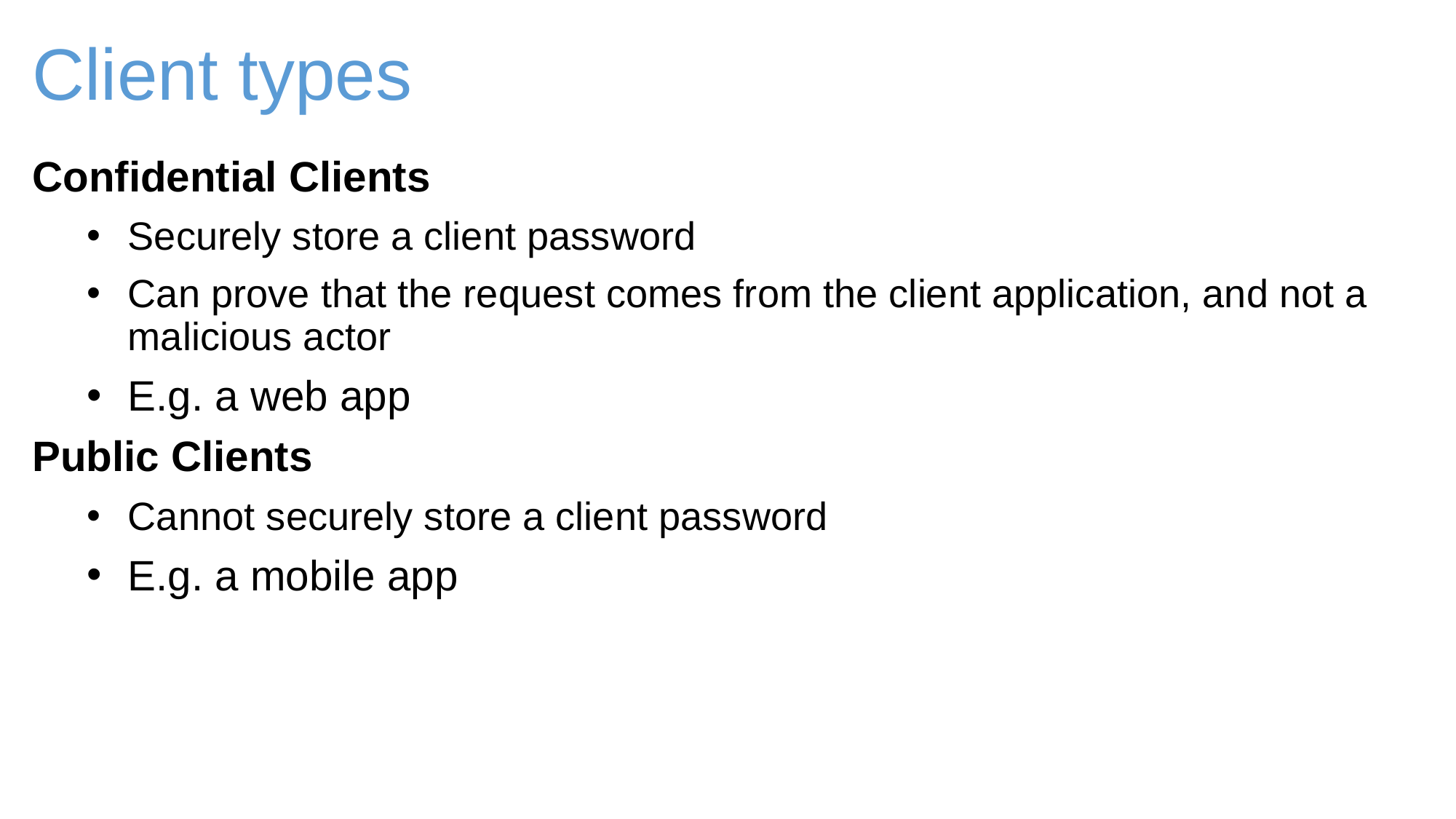

# Client types
Confidential Clients
Securely store a client password
Can prove that the request comes from the client application, and not a malicious actor
E.g. a web app
Public Clients
Cannot securely store a client password
E.g. a mobile app